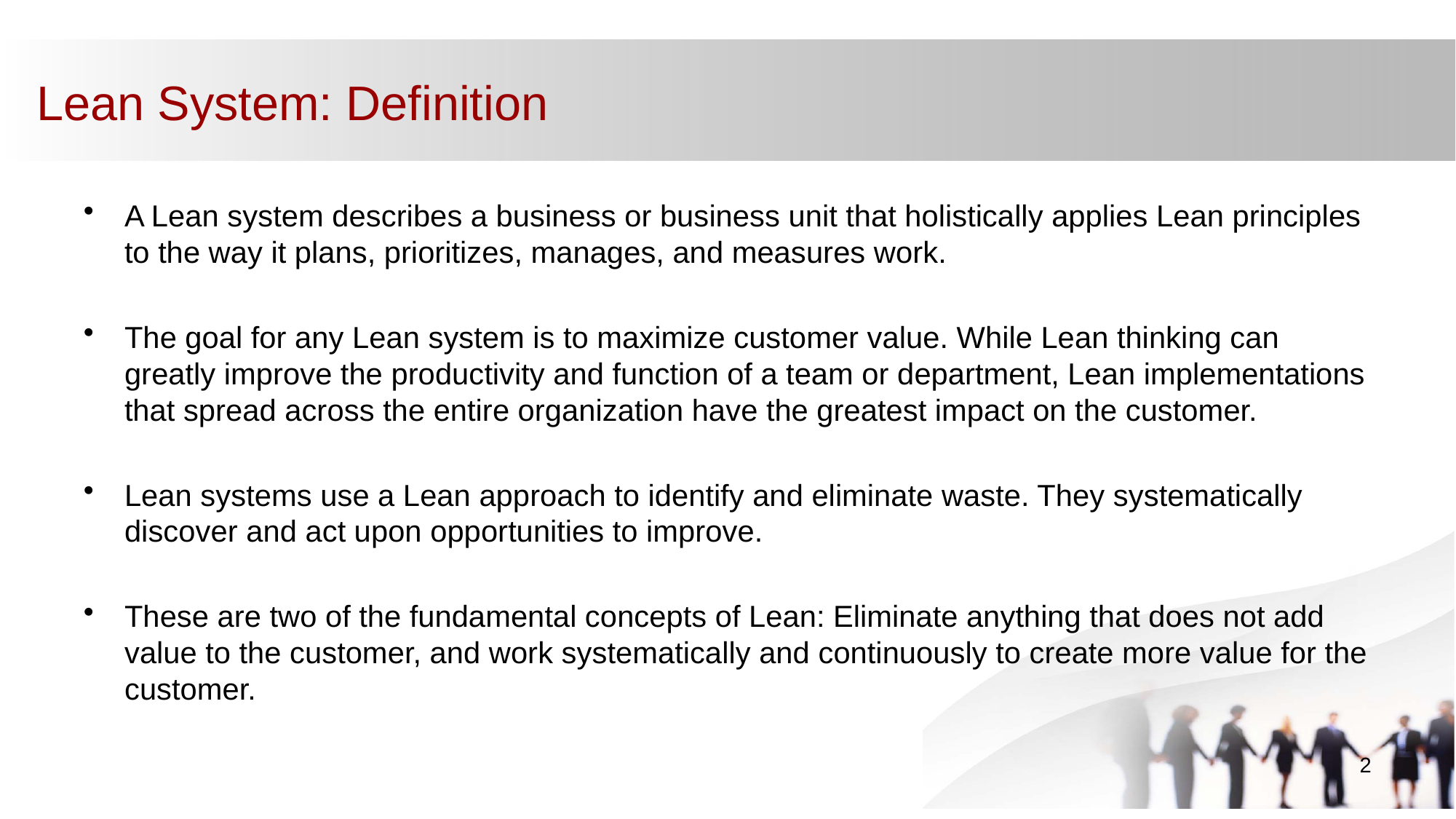

# Lean System: Definition
A Lean system describes a business or business unit that holistically applies Lean principles to the way it plans, prioritizes, manages, and measures work.

The goal for any Lean system is to maximize customer value. While Lean thinking can greatly improve the productivity and function of a team or department, Lean implementations that spread across the entire organization have the greatest impact on the customer.

Lean systems use a Lean approach to identify and eliminate waste. They systematically discover and act upon opportunities to improve.

These are two of the fundamental concepts of Lean: Eliminate anything that does not add value to the customer, and work systematically and continuously to create more value for the customer.
2